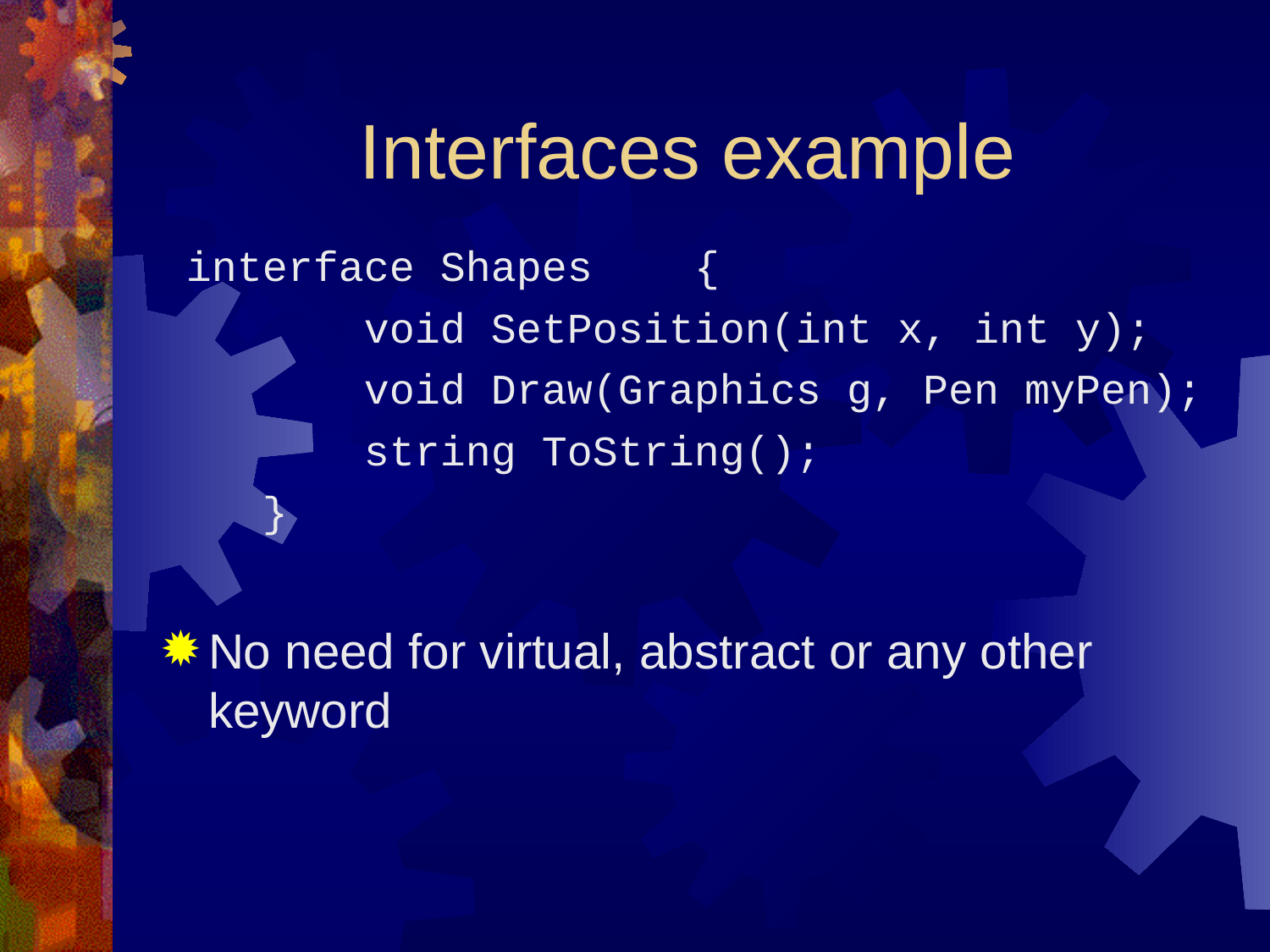

Interfaces example
 interface Shapes    {
        void SetPosition(int x, int y);
        void Draw(Graphics g, Pen myPen);
        string ToString();
    }

No need for virtual, abstract or any other keyword